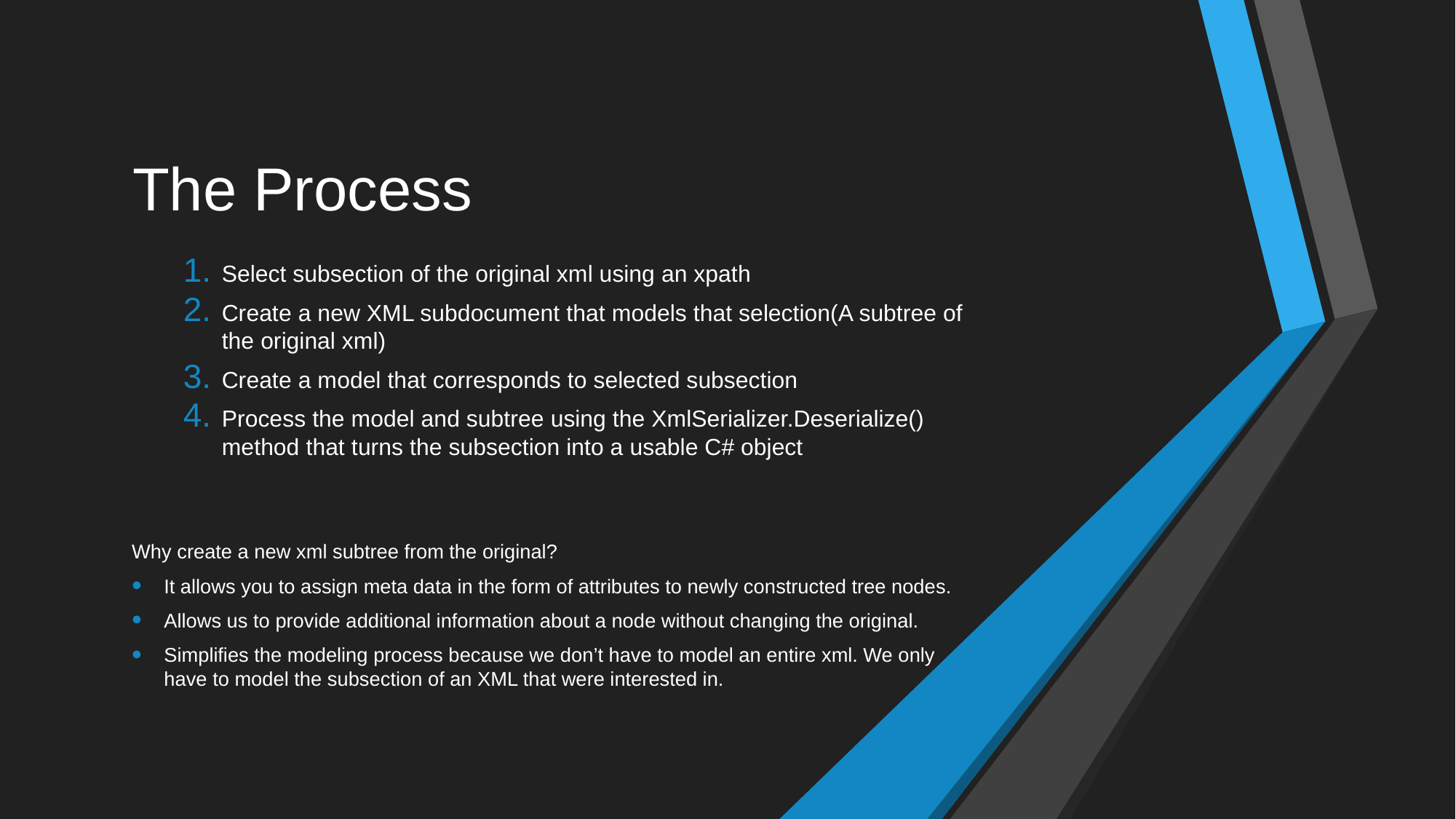

# The Process
Select subsection of the original xml using an xpath
Create a new XML subdocument that models that selection(A subtree of the original xml)
Create a model that corresponds to selected subsection
Process the model and subtree using the XmlSerializer.Deserialize() method that turns the subsection into a usable C# object

Why create a new xml subtree from the original?
It allows you to assign meta data in the form of attributes to newly constructed tree nodes.
Allows us to provide additional information about a node without changing the original.
Simplifies the modeling process because we don’t have to model an entire xml. We only have to model the subsection of an XML that were interested in.